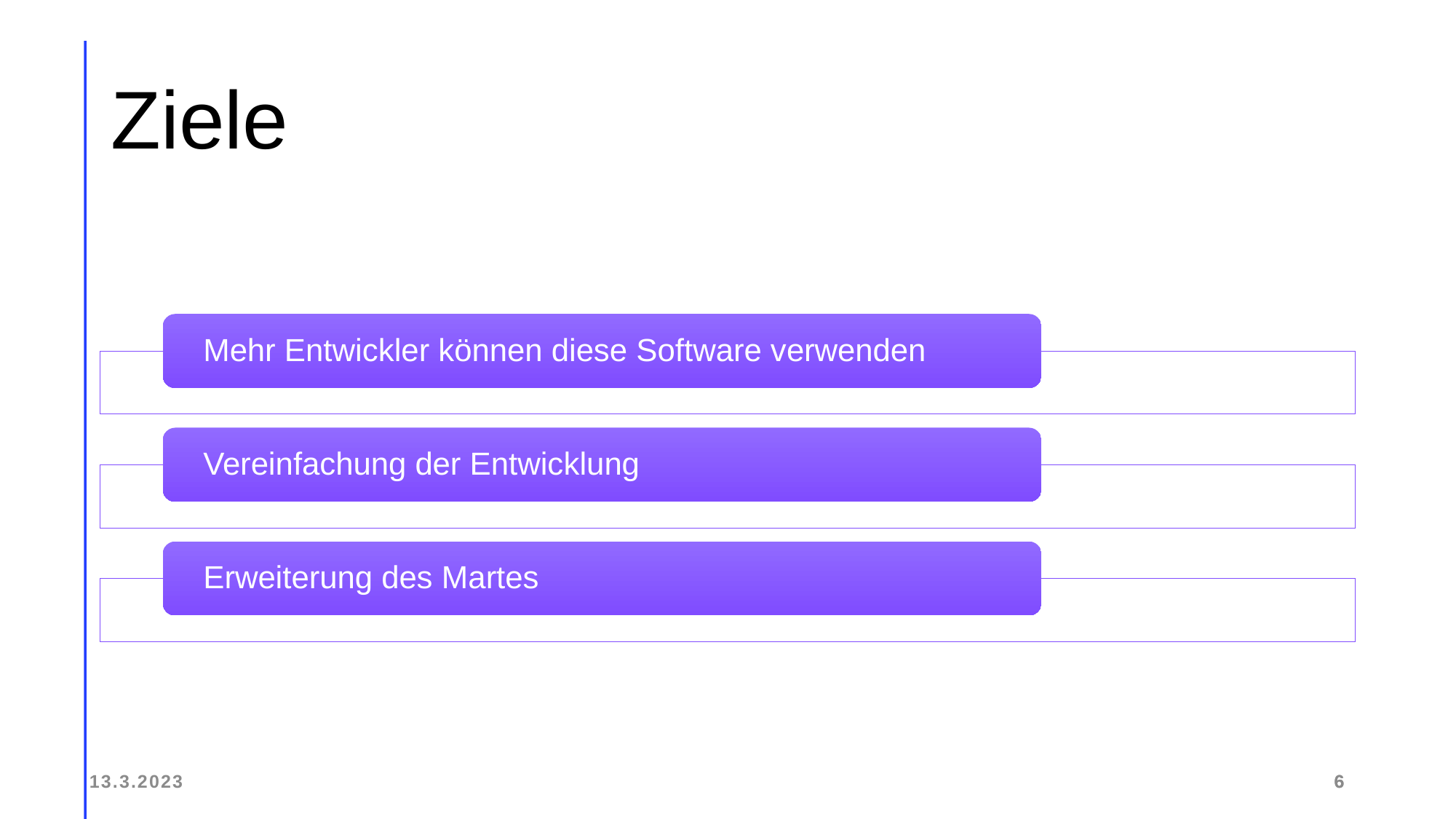

# Ziele
Mehr Entwickler können diese Software verwenden
Vereinfachung der Entwicklung
Erweiterung des Martes
13.3.2023
6
6